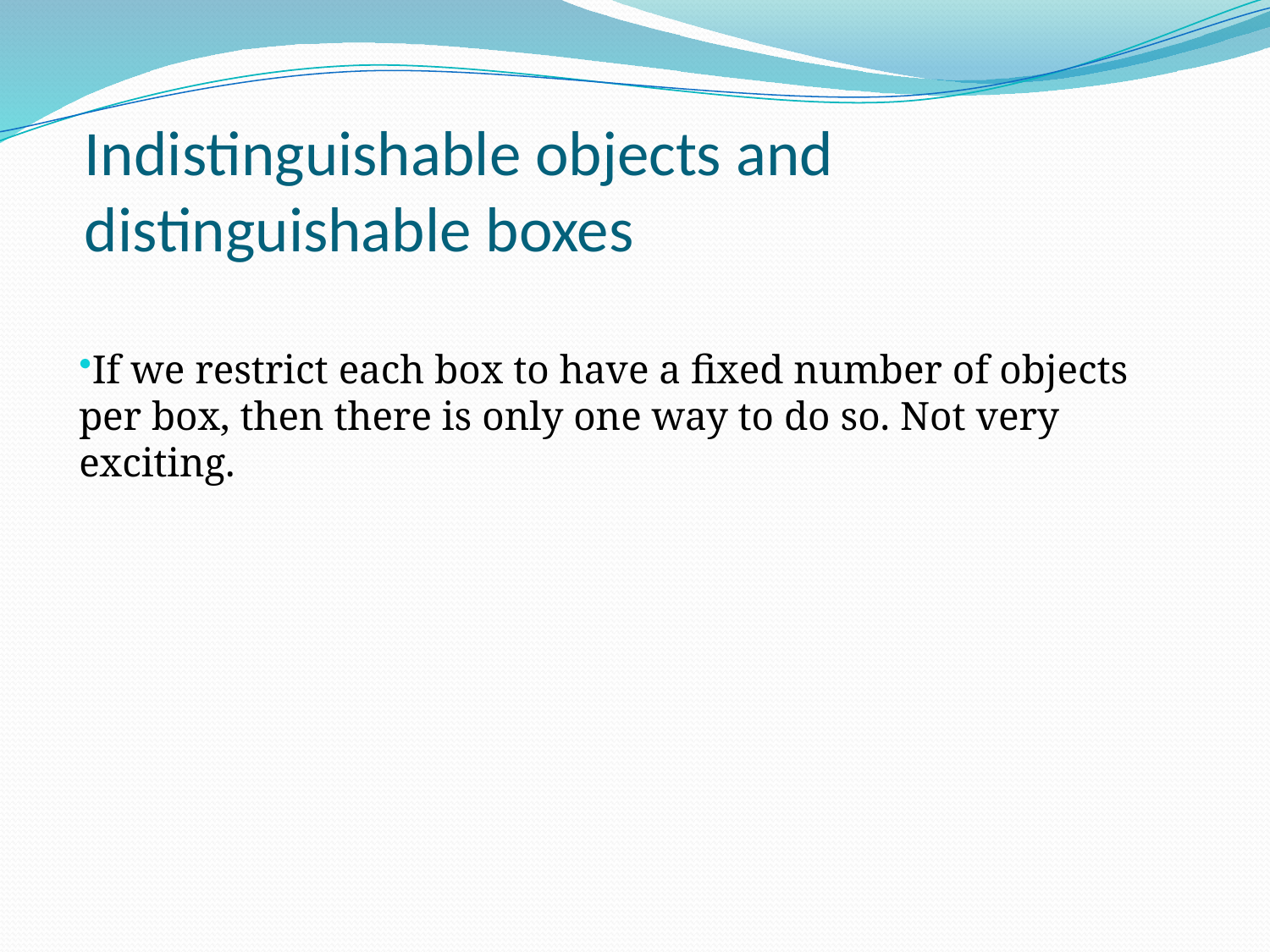

# Indistinguishable objects and distinguishable boxes
If we restrict each box to have a fixed number of objects per box, then there is only one way to do so. Not very exciting.